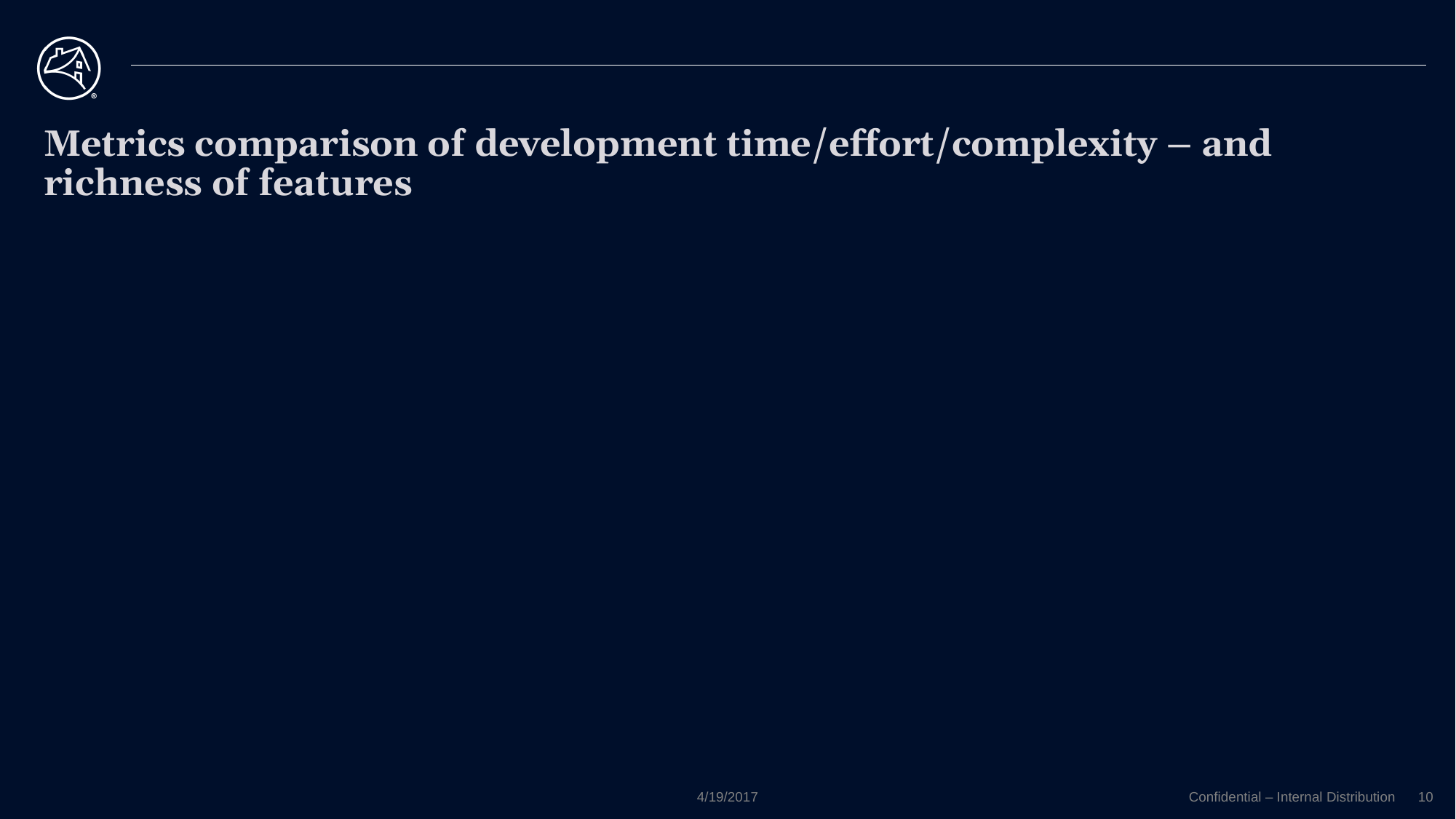

# Metrics comparison of development time/effort/complexity – and richness of features